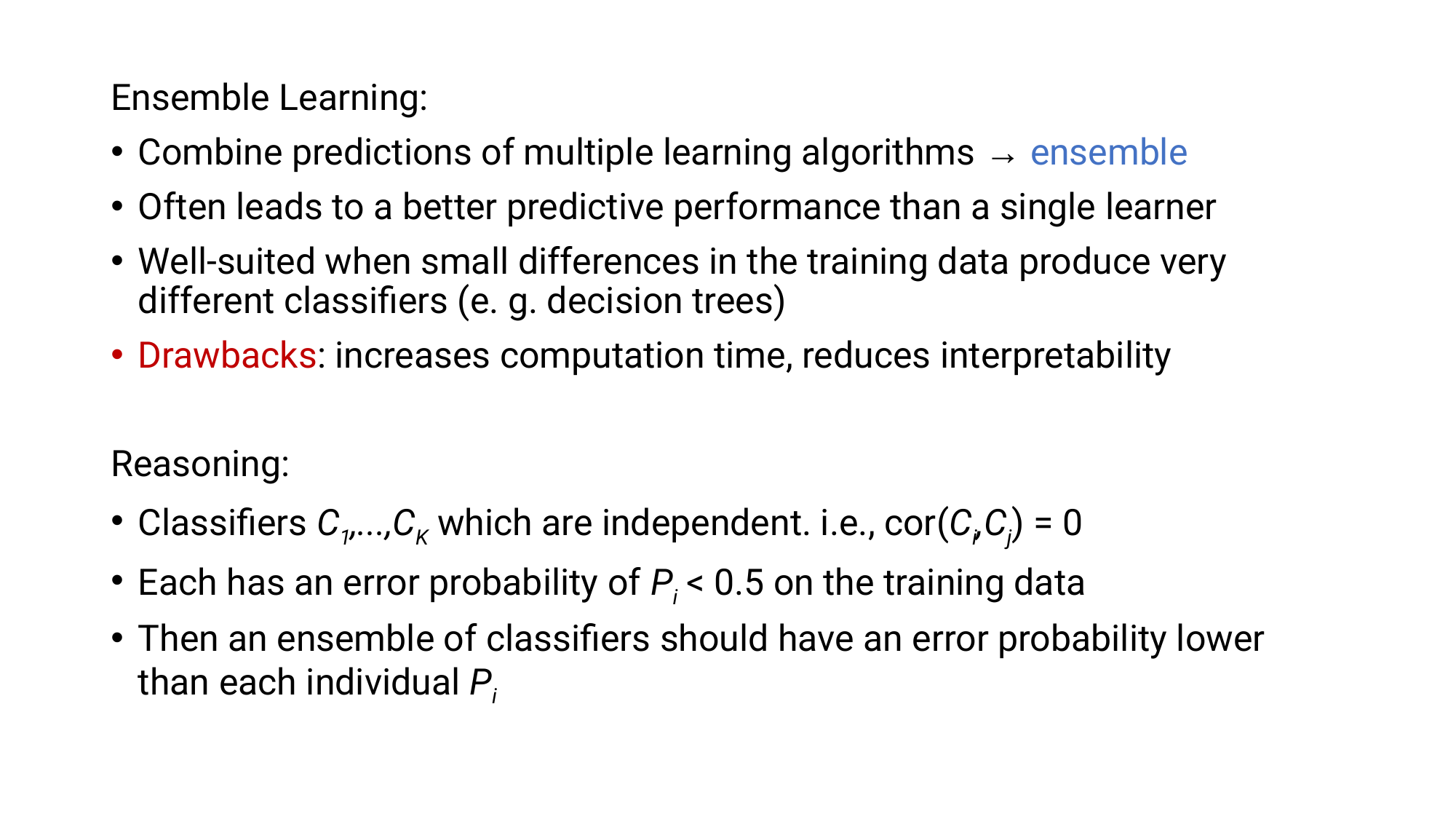

Ensemble Learning:
Combine predictions of multiple learning algorithms → ensemble
Often leads to a better predictive performance than a single learner
Well-suited when small differences in the training data produce very different classifiers (e. g. decision trees)
Drawbacks: increases computation time, reduces interpretability

Reasoning:
Classifiers C1,...,CK which are independent. i.e., cor(Ci,Cj) = 0
Each has an error probability of Pi < 0.5 on the training data
Then an ensemble of classifiers should have an error probability lower than each individual Pi